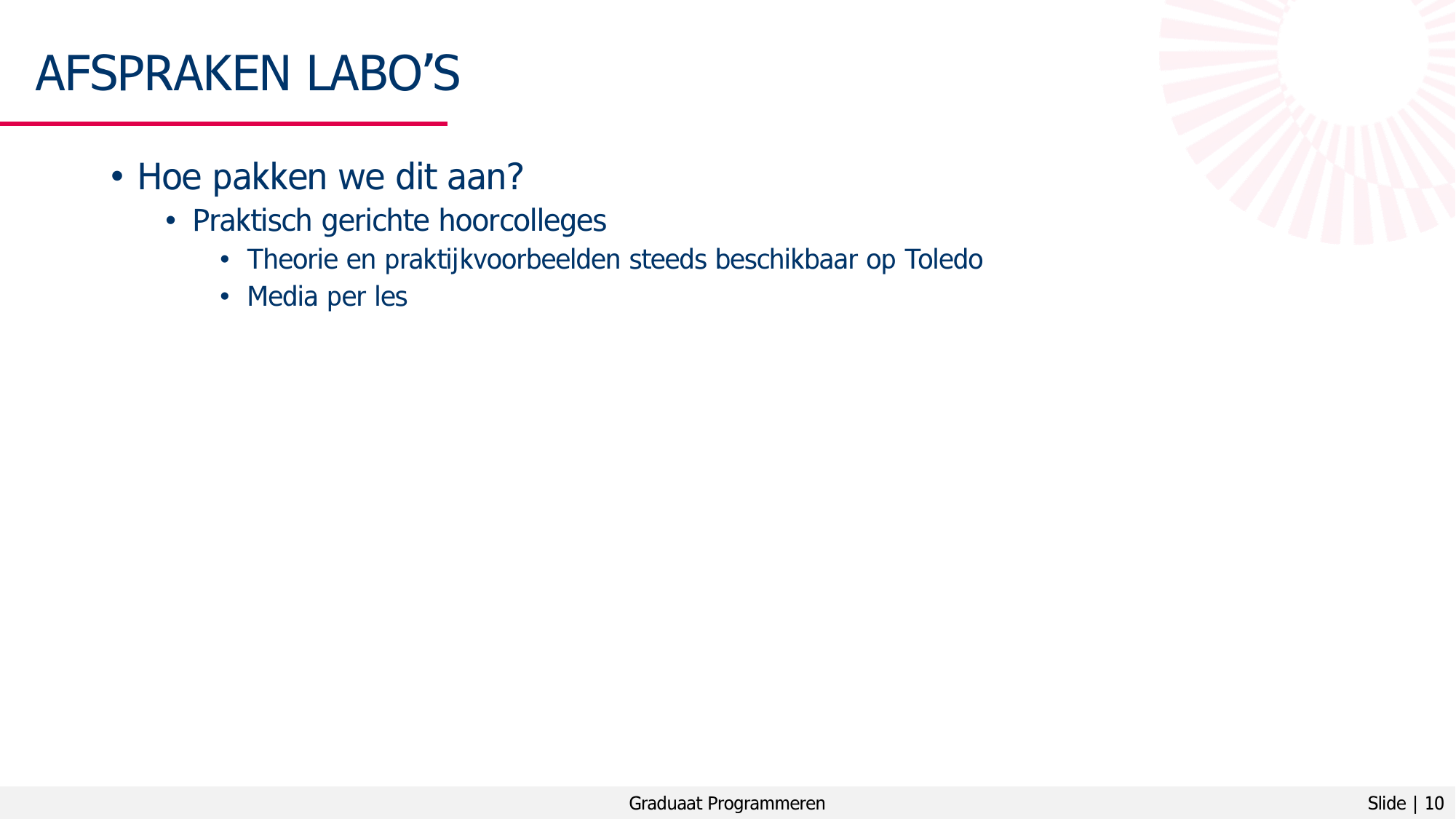

# Afspraken labo’s
Hoe pakken we dit aan?
Praktisch gerichte hoorcolleges
Theorie en praktijkvoorbeelden steeds beschikbaar op Toledo
Media per les